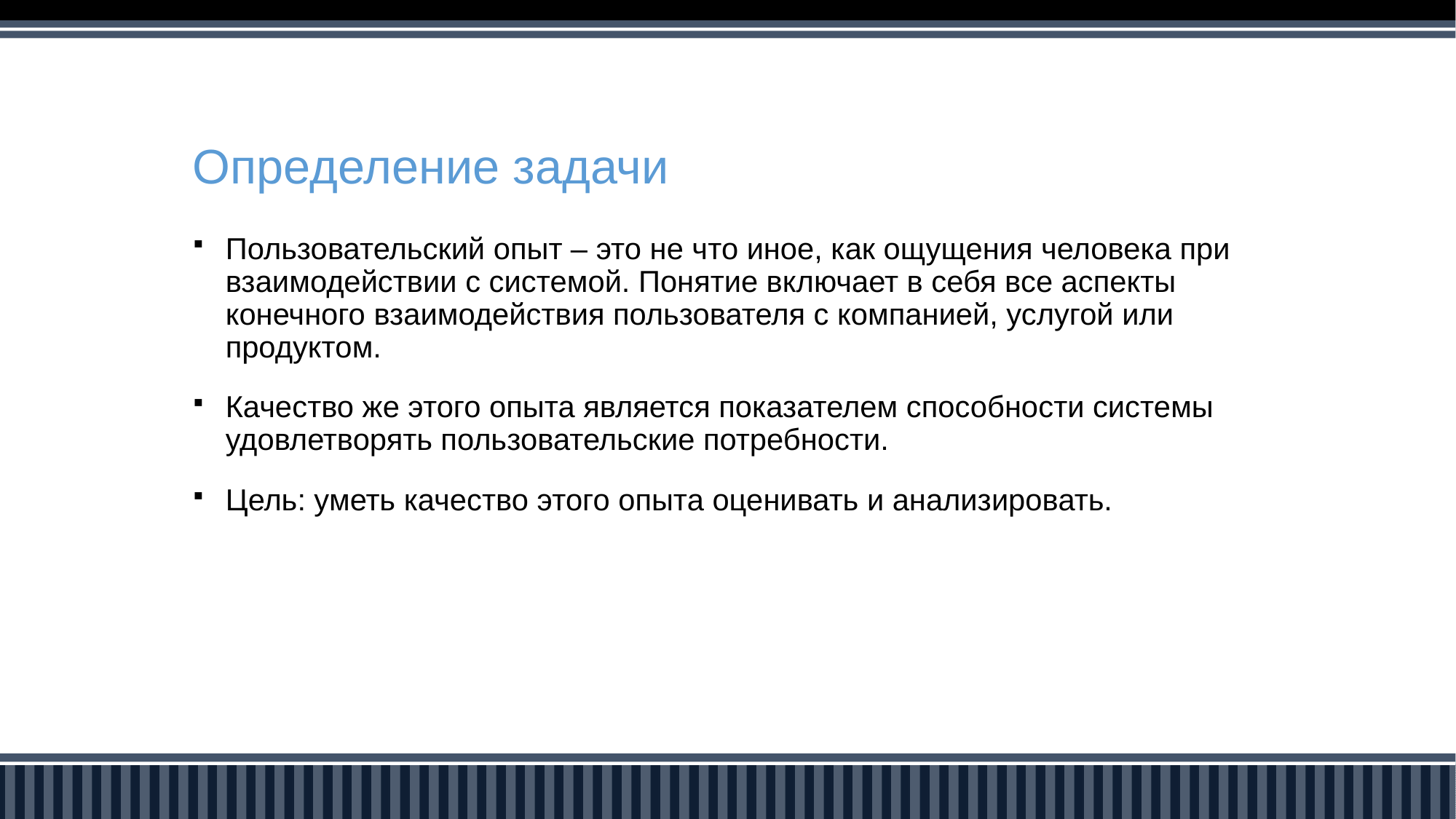

# Определение задачи
Пользовательский опыт – это не что иное, как ощущения человека при взаимодействии с системой. Понятие включает в себя все аспекты конечного взаимодействия пользователя с компанией, услугой или продуктом.
Качество же этого опыта является показателем способности системы удовлетворять пользовательские потребности.
Цель: уметь качество этого опыта оценивать и анализировать.